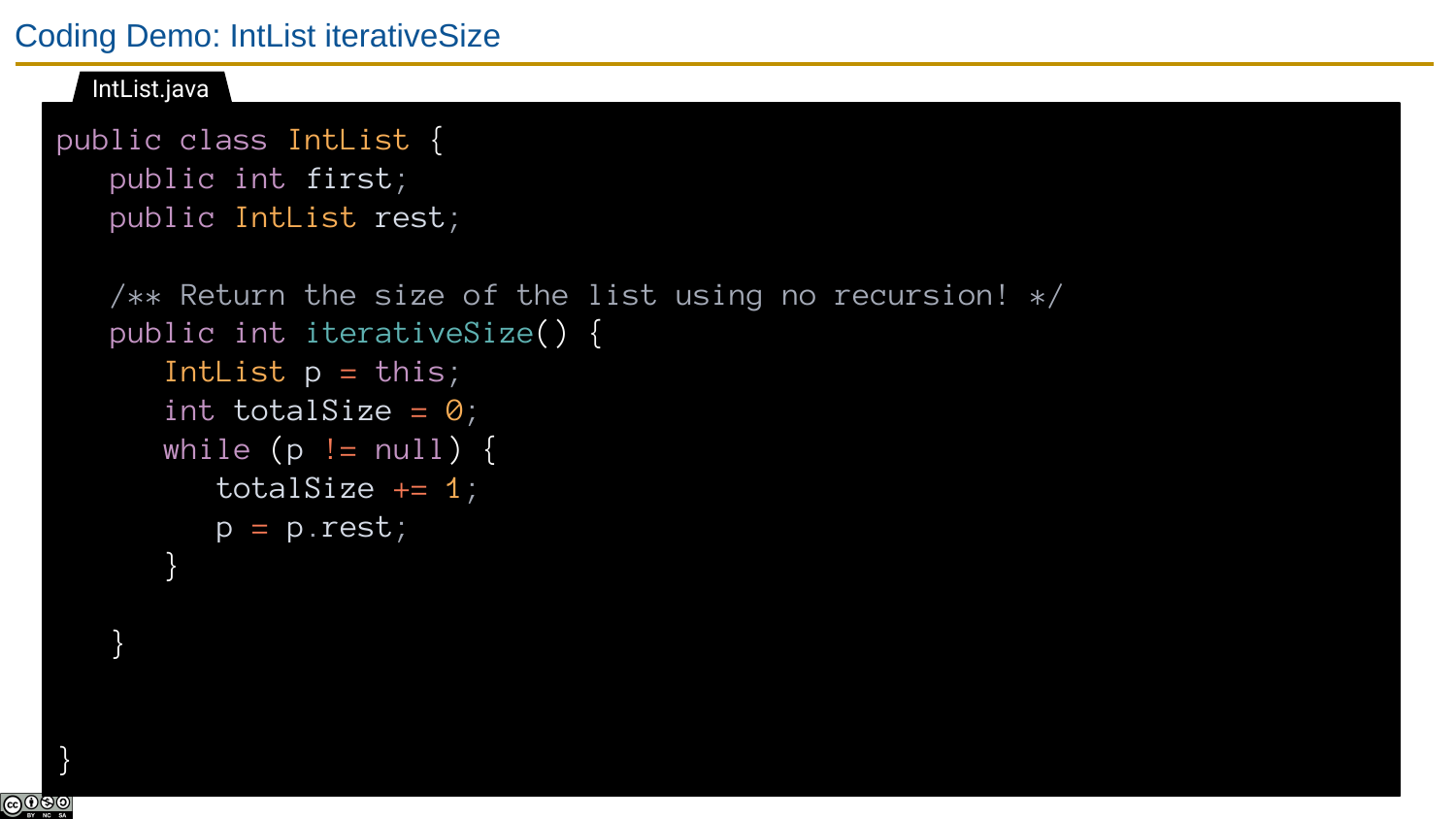

# Coding Demo: IntList iterativeSize
IntList.java
public class IntList {
   public int first;
   public IntList rest;

   /** Return the size of the list using no recursion! */
   public int iterativeSize() {
      IntList p = this;
      int totalSize = 0;
      while (p != null) {
         totalSize += 1;
         p = p.rest;
      }

   }

}